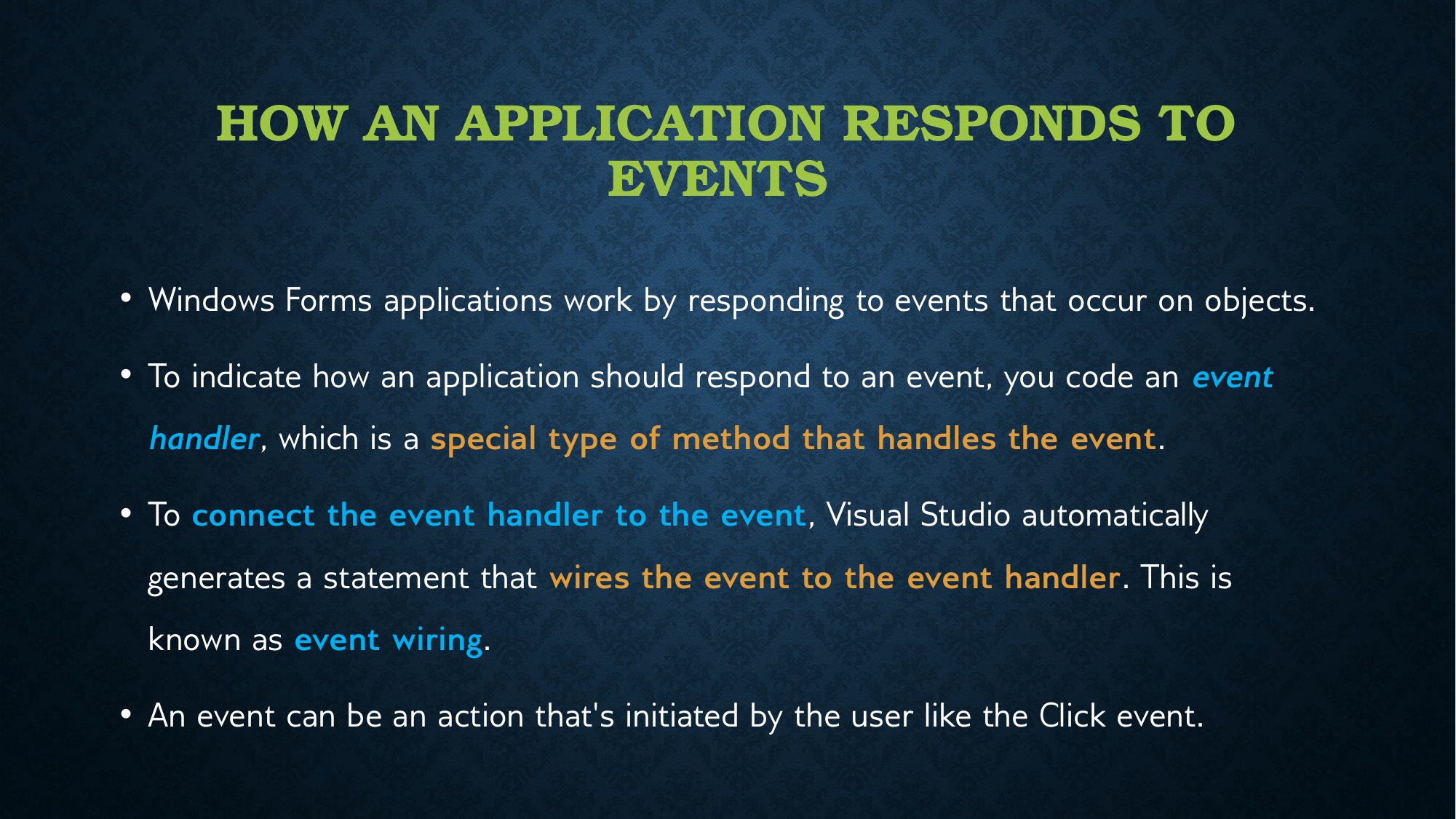

# How an application responds to events
Windows Forms applications work by responding to events that occur on objects.
To indicate how an application should respond to an event, you code an event handler, which is a special type of method that handles the event.
To connect the event handler to the event, Visual Studio automatically generates a statement that wires the event to the event handler. This is known as event wiring.
An event can be an action that's initiated by the user like the Click event.